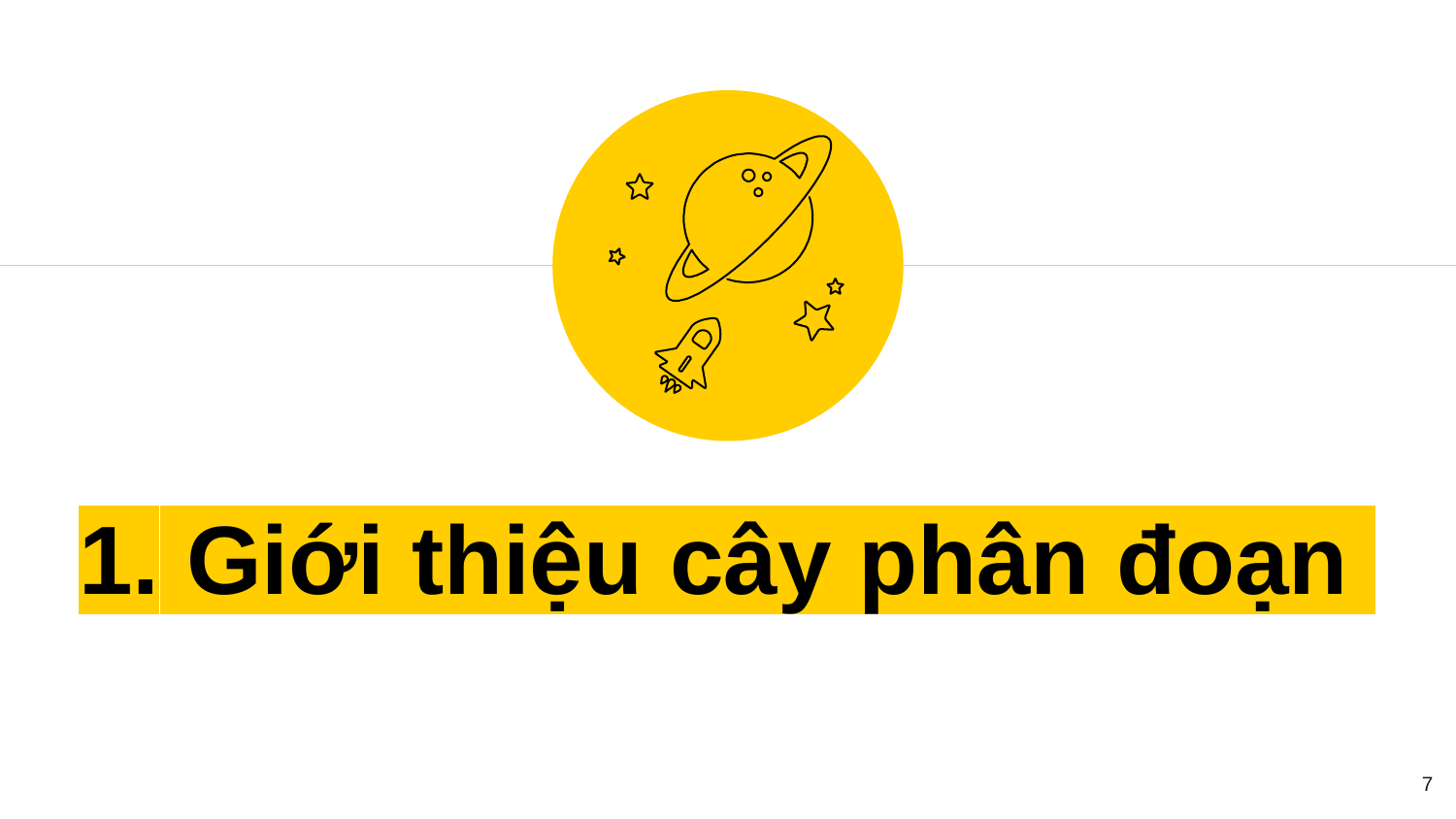

1. Giới thiệu cây phân đoạn
7